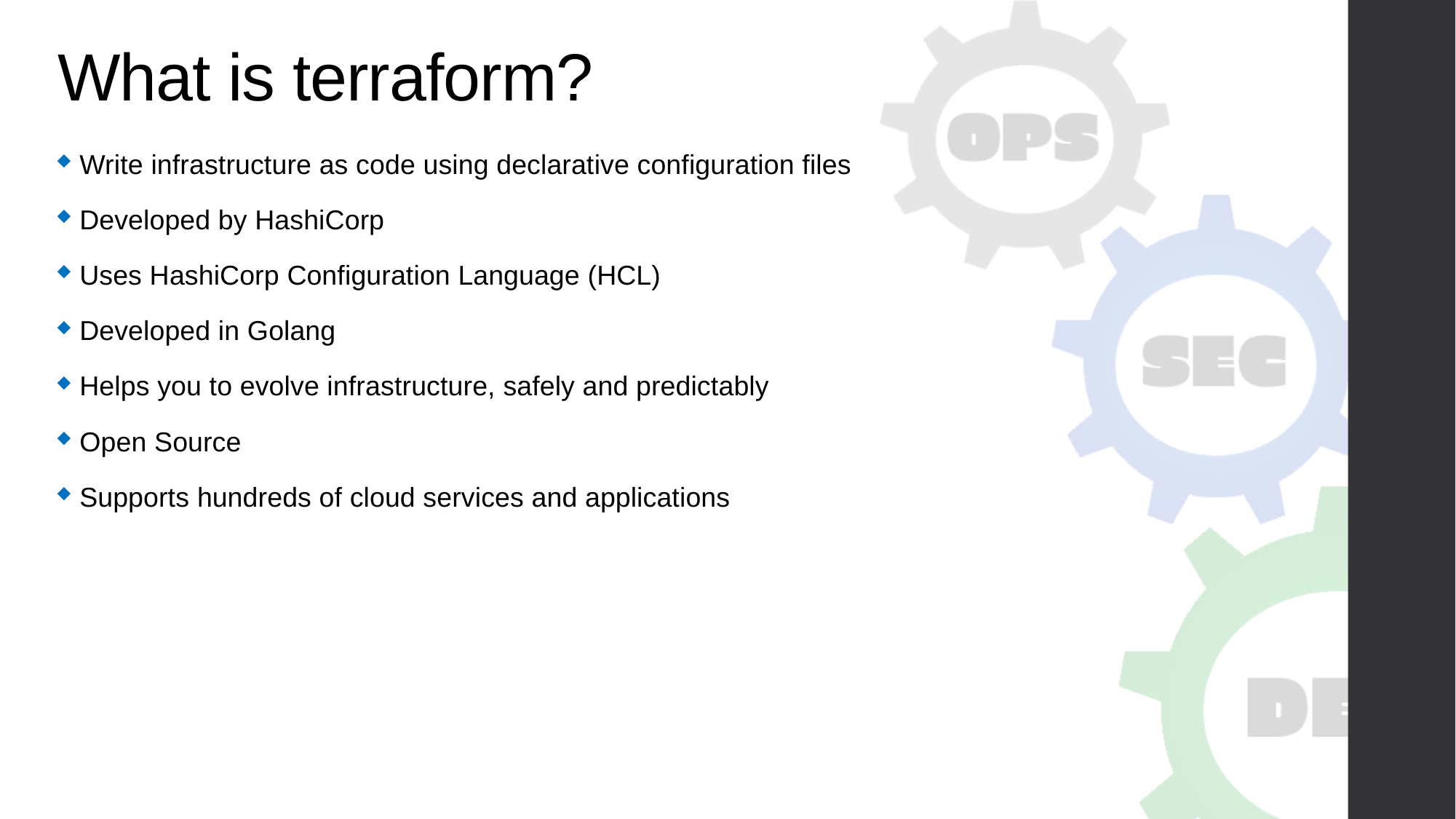

# What is terraform?
Write infrastructure as code using declarative configuration files
Developed by HashiCorp
Uses HashiCorp Configuration Language (HCL)
Developed in Golang
Helps you to evolve infrastructure, safely and predictably
Open Source
Supports hundreds of cloud services and applications